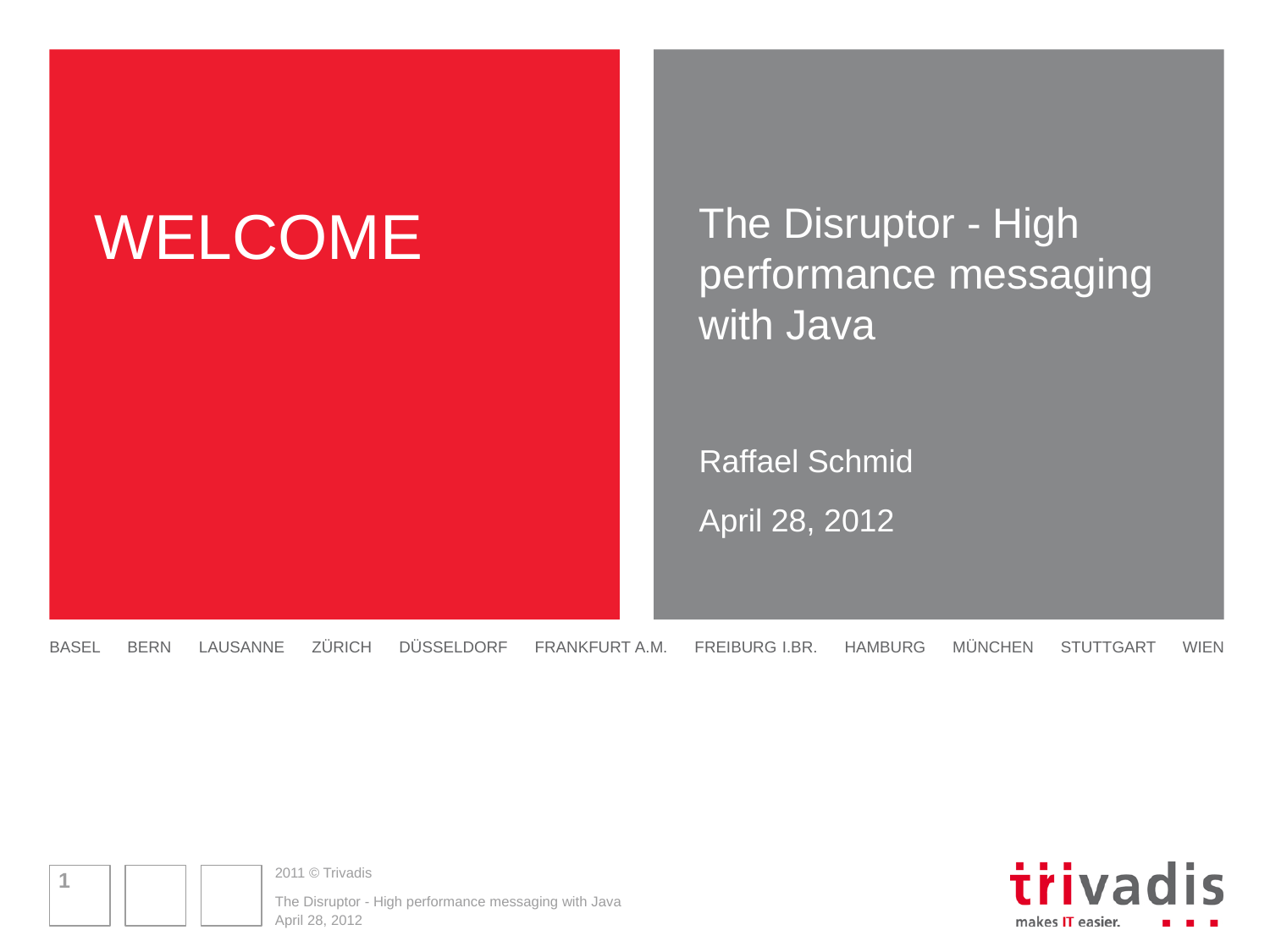

# WELCOME
The Disruptor - High performance messaging with Java

Raffael Schmid
April 28, 2012
1
The Disruptor - High performance messaging with Java
April 28, 2012